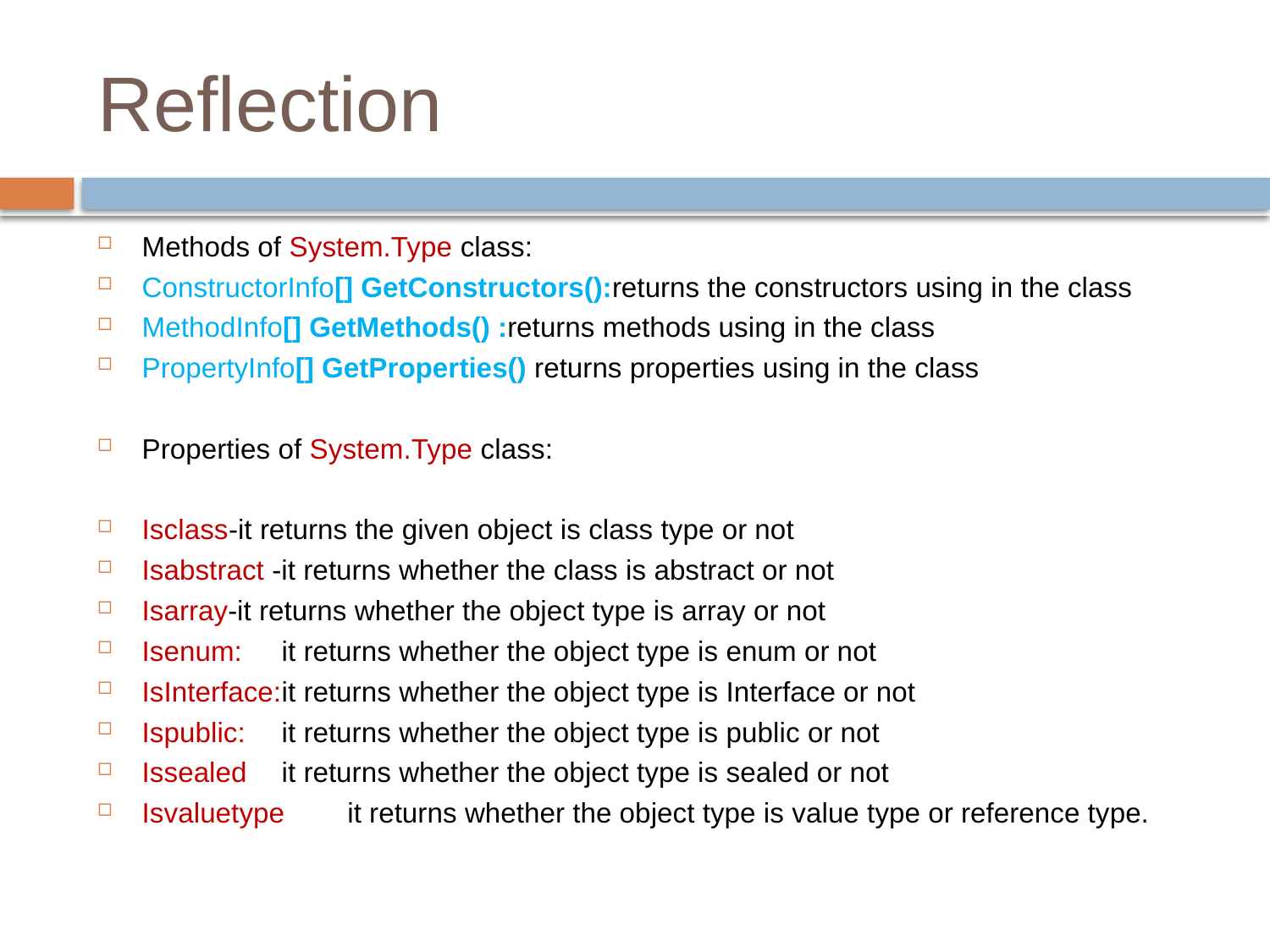

# Reflection
Methods of System.Type class:
ConstructorInfo[] GetConstructors():returns the constructors using in the class
MethodInfo[] GetMethods() :returns methods using in the class
PropertyInfo[] GetProperties() returns properties using in the class

Properties of System.Type class:

Isclass-it returns the given object is class type or not
Isabstract -it returns whether the class is abstract or not
Isarray-it returns whether the object type is array or not
Isenum:	it returns whether the object type is enum or not
IsInterface:	it returns whether the object type is Interface or not
Ispublic:	it returns whether the object type is public or not
Issealed	it returns whether the object type is sealed or not
Isvaluetype        it returns whether the object type is value type or reference type.